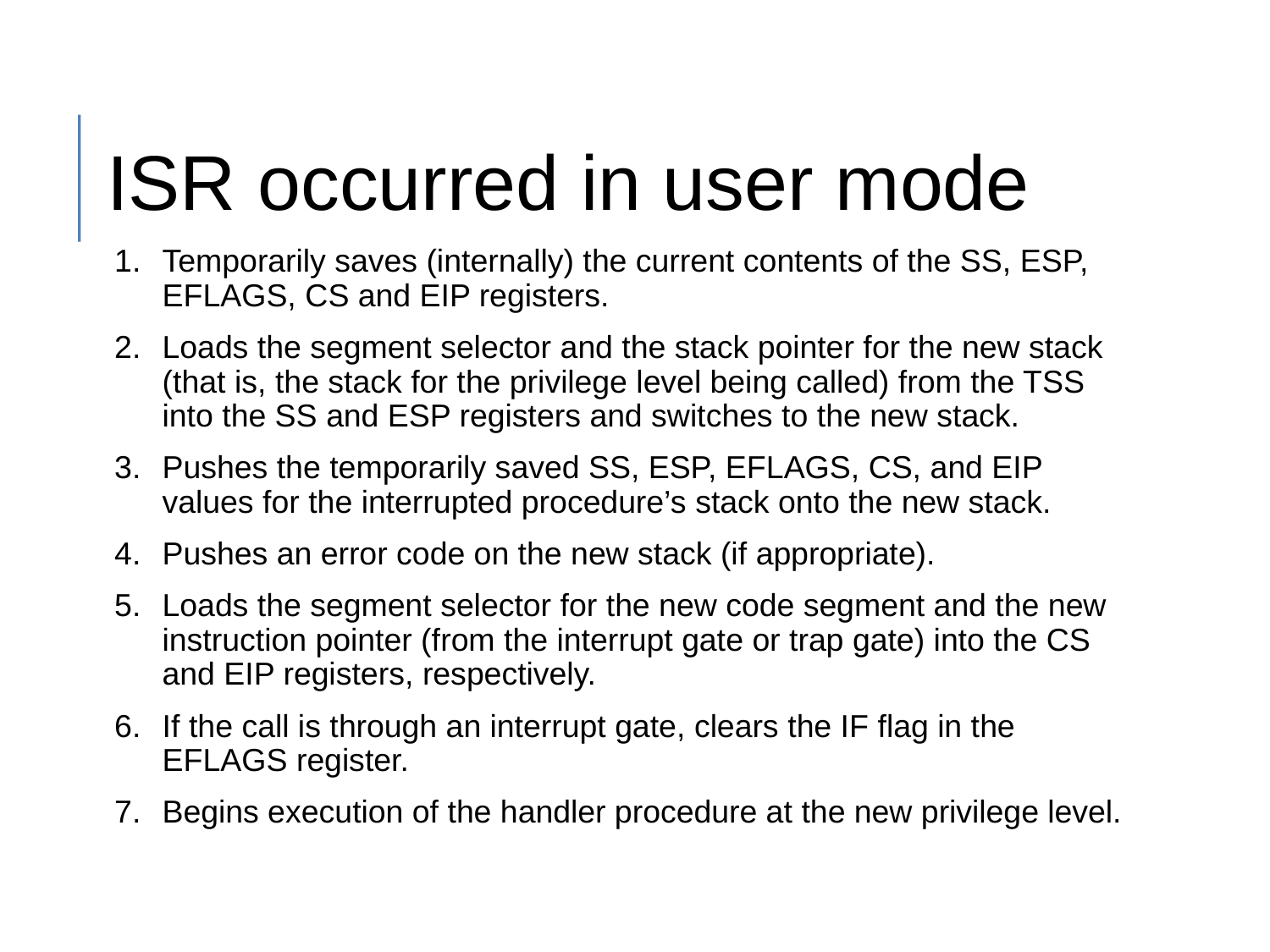

# ISR occurred in user mode
Temporarily saves (internally) the current contents of the SS, ESP, EFLAGS, CS and EIP registers.
Loads the segment selector and the stack pointer for the new stack (that is, the stack for the privilege level being called) from the TSS into the SS and ESP registers and switches to the new stack.
Pushes the temporarily saved SS, ESP, EFLAGS, CS, and EIP values for the interrupted procedure’s stack onto the new stack.
Pushes an error code on the new stack (if appropriate).
Loads the segment selector for the new code segment and the new instruction pointer (from the interrupt gate or trap gate) into the CS and EIP registers, respectively.
If the call is through an interrupt gate, clears the IF flag in the EFLAGS register.
Begins execution of the handler procedure at the new privilege level.